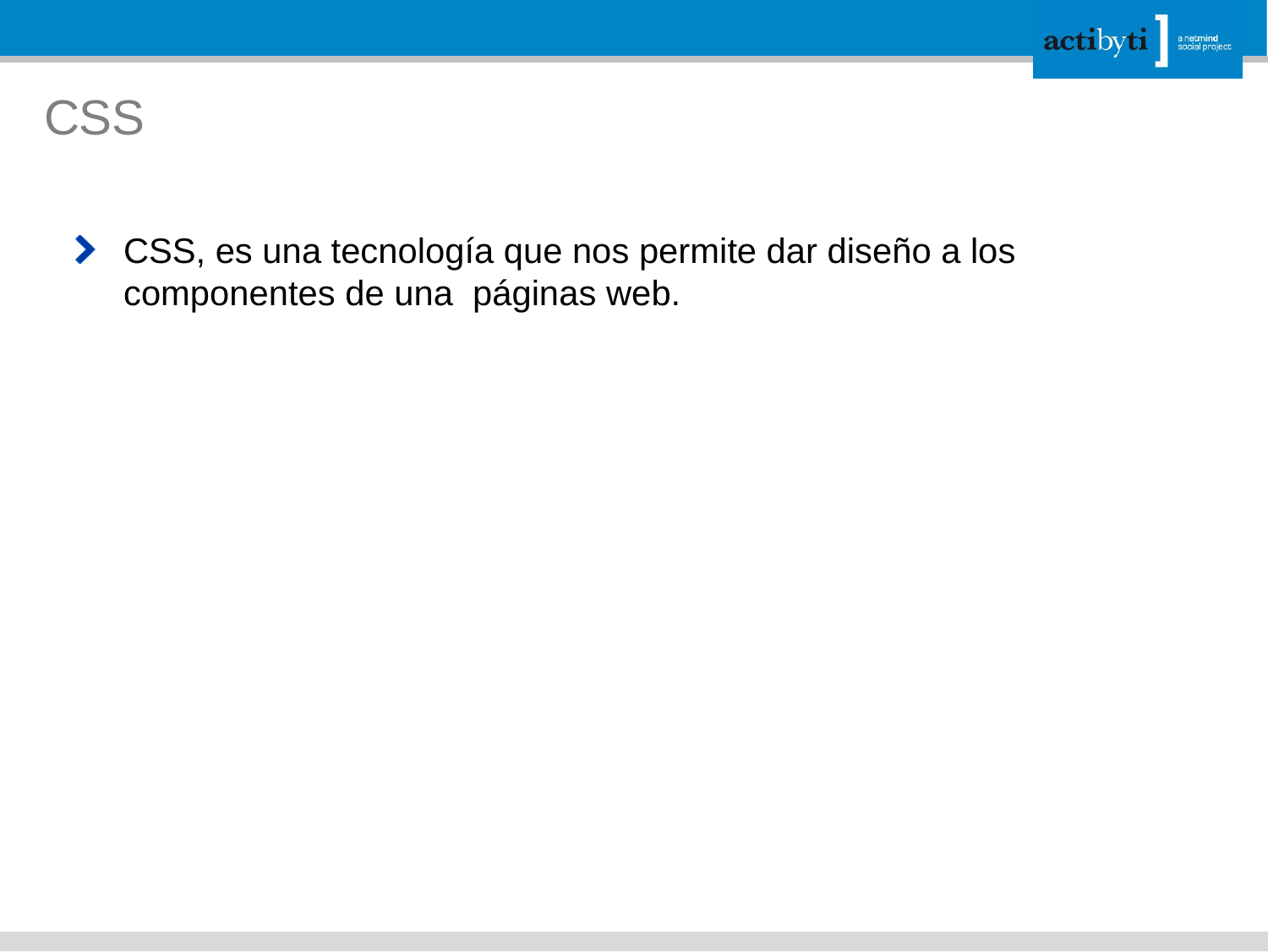

# CSS
CSS, es una tecnología que nos permite dar diseño a los componentes de una  páginas web.